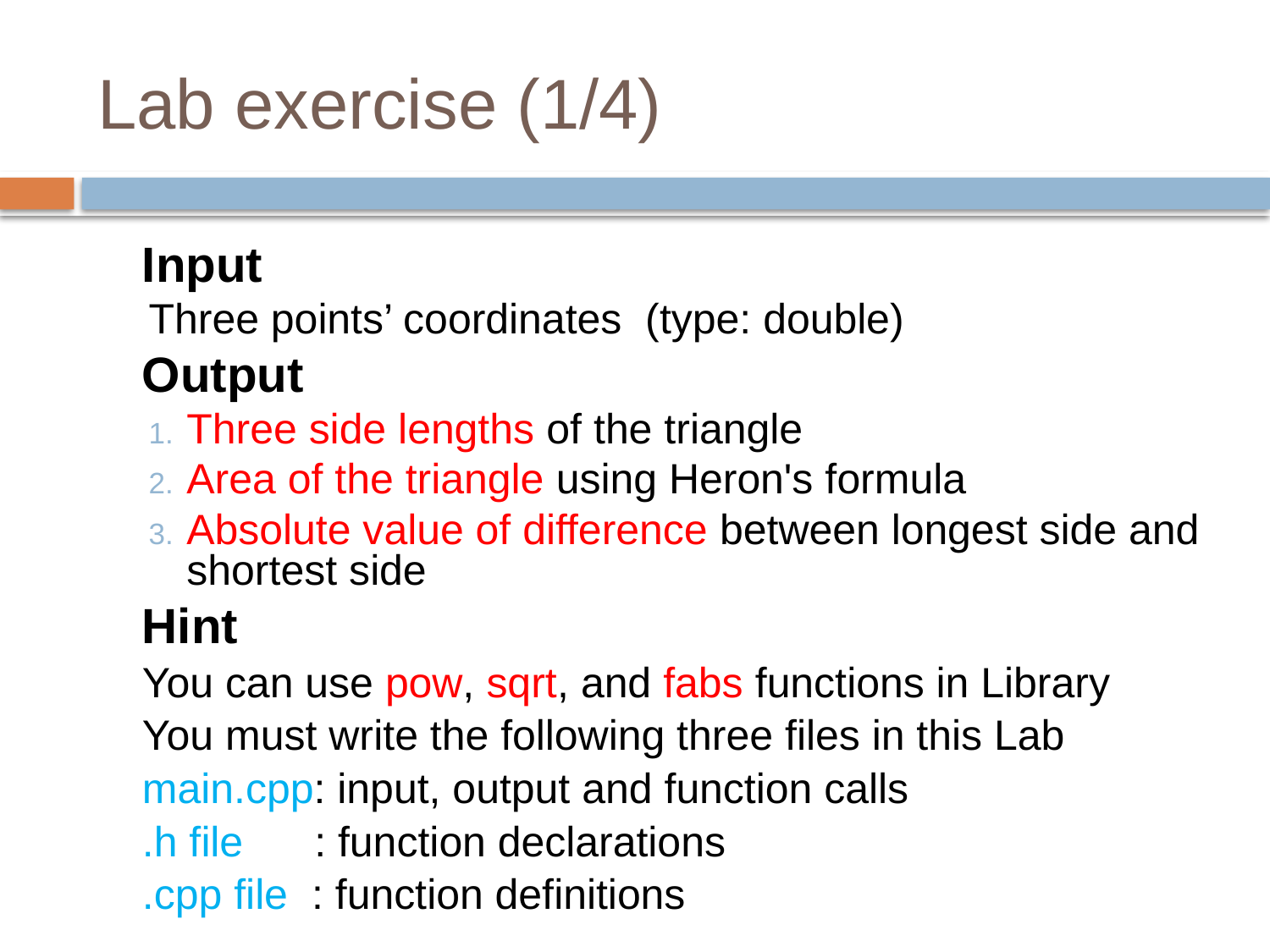

# Lab exercise (1/4)

	Input
Three points’ coordinates  (type: double)
	Output
Three side lengths of the triangle
Area of the triangle using Heron's formula
Absolute value of difference between longest side and shortest side
	Hint
     	You can use pow, sqrt, and fabs functions in Library
	You must write the following three files in this Lab
	main.cpp: input, output and function calls
	.h file      : function declarations
	.cpp file  : function definitions